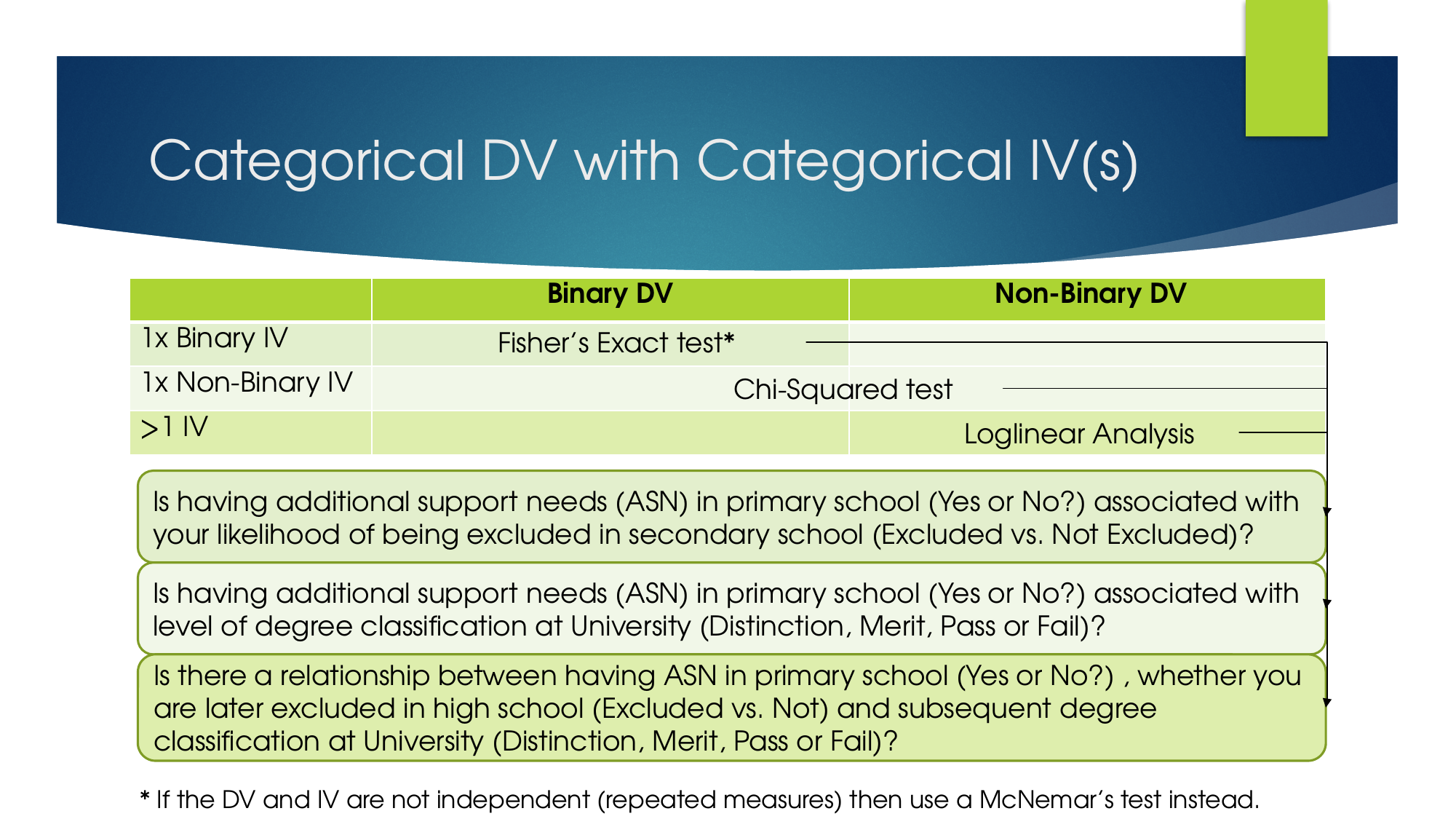

# Categorical DV with Categorical IV(s)
|  | Binary DV | Non-Binary DV |
| --- | --- | --- |
| 1x Binary IV |  |  |
| 1x Non-Binary IV |  |  |
| >1 IV |  |  |
Fisher’s Exact test*
Is having additional support needs (ASN) in primary school (Yes or No?) associated with your likelihood of being excluded in secondary school (Excluded vs. Not Excluded)?
Chi-Squared test
Is having additional support needs (ASN) in primary school (Yes or No?) associated with level of degree classification at University (Distinction, Merit, Pass or Fail)?
Loglinear Analysis
Is there a relationship between having ASN in primary school (Yes or No?) , whether you are later excluded in high school (Excluded vs. Not) and subsequent degree classification at University (Distinction, Merit, Pass or Fail)?
* If the DV and IV are not independent (repeated measures) then use a McNemar’s test instead.